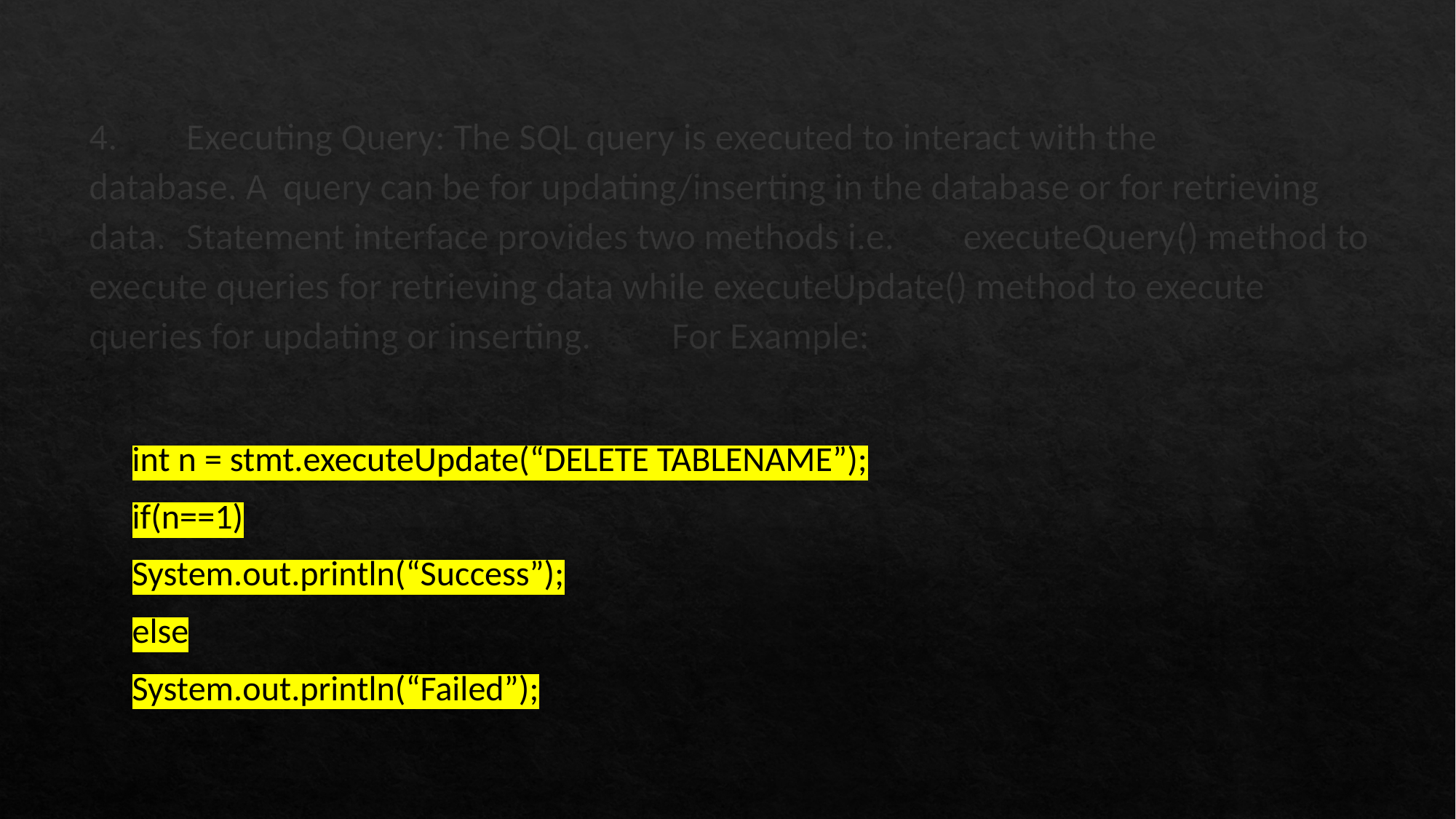

4. 	Executing Query: The SQL query is executed to interact with the 	database. A 	query can be for updating/inserting in the database or for retrieving data. 	Statement interface provides two methods i.e. 	executeQuery() method to 	execute queries for retrieving data while executeUpdate() method to execute 	queries for updating or inserting. 	For Example:

int n = stmt.executeUpdate(“DELETE TABLENAME”);
if(n==1)
System.out.println(“Success”);
else
System.out.println(“Failed”);